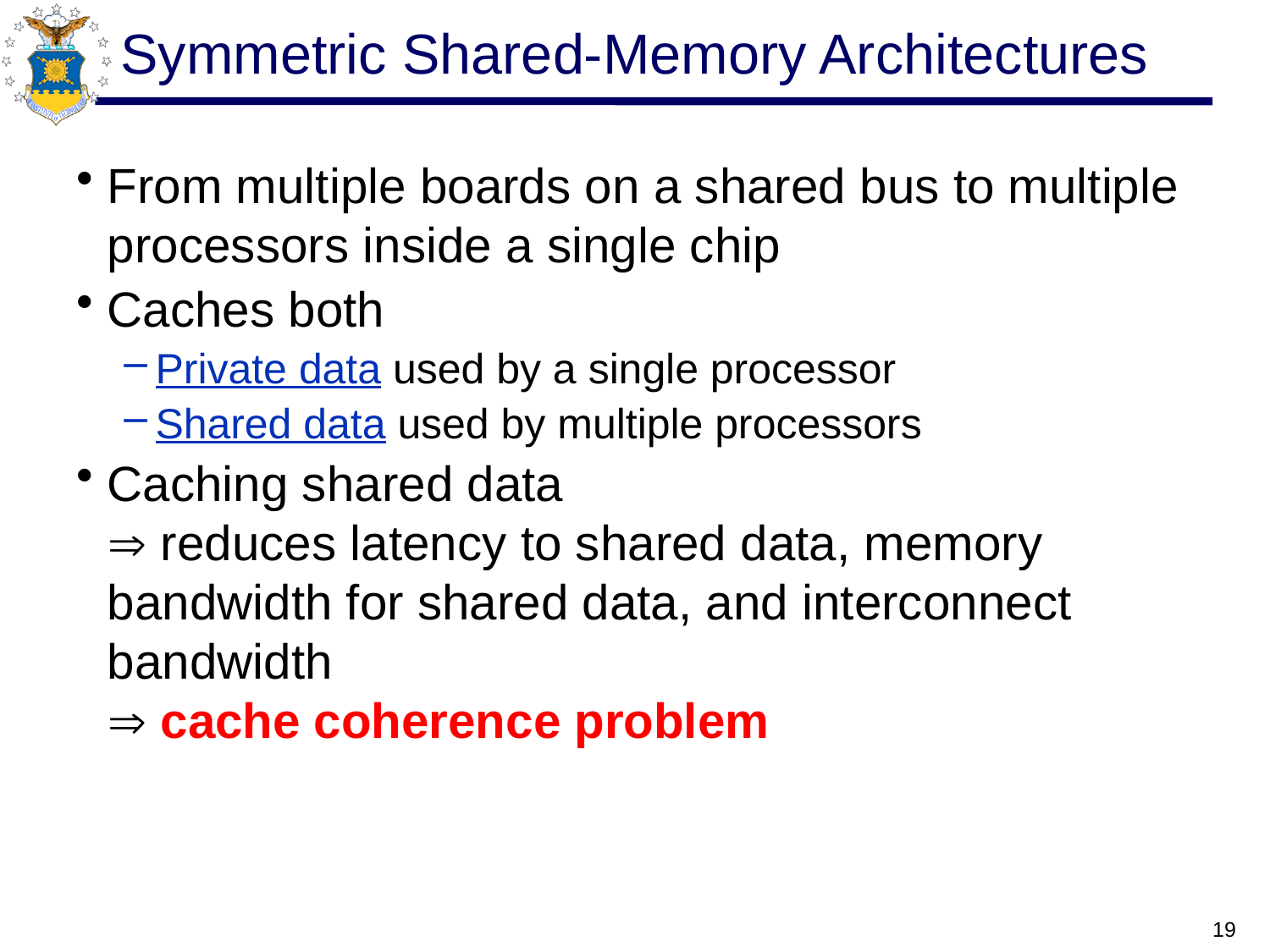

# Symmetric Shared-Memory Architectures
From multiple boards on a shared bus to multiple processors inside a single chip
Caches both
Private data used by a single processor
Shared data used by multiple processors
Caching shared data
⇒ reduces latency to shared data, memory bandwidth for shared data, and interconnect bandwidth
⇒ cache coherence problem
19